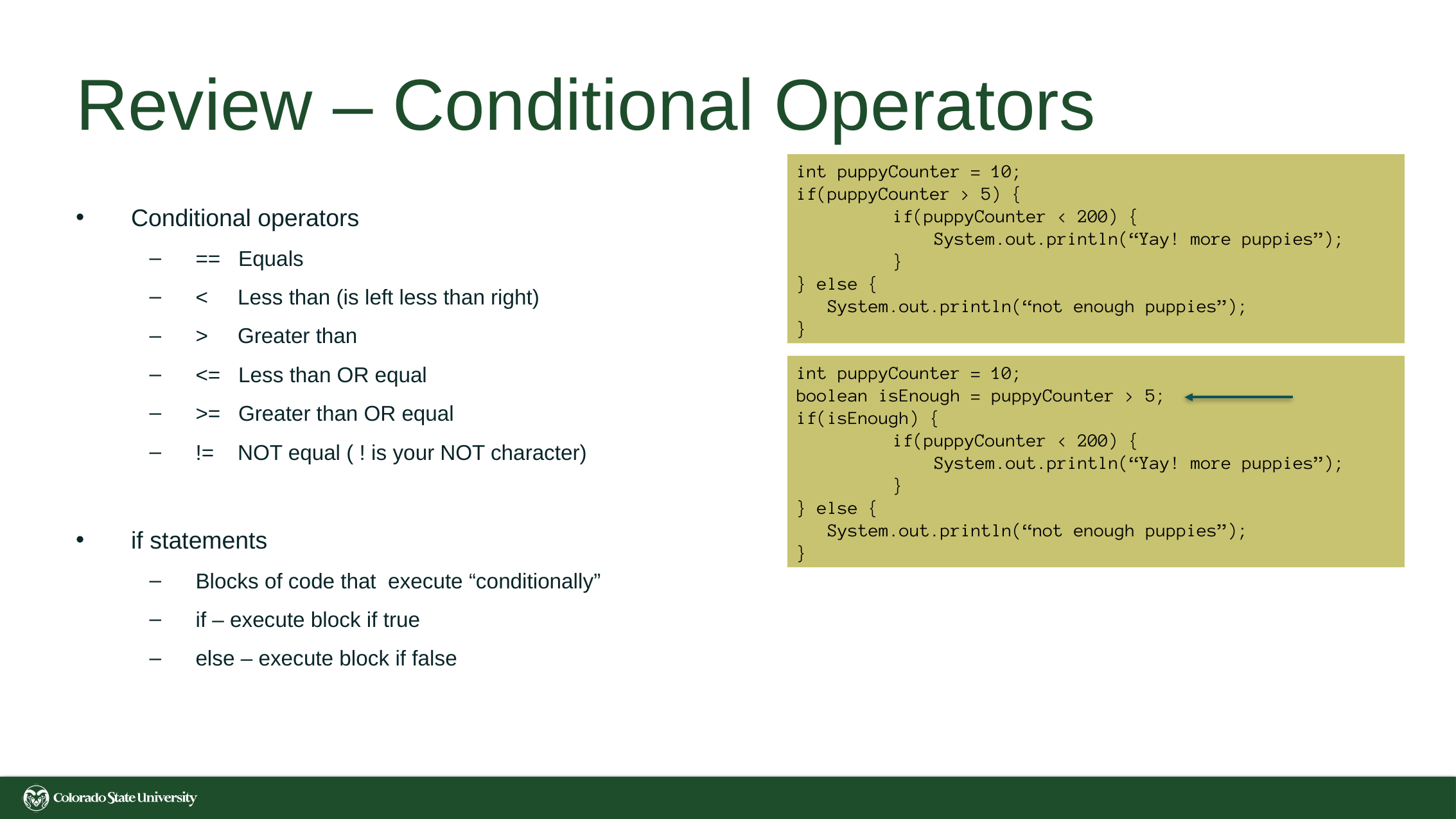

# Review – Conditional Operators
int puppyCounter = 10;
if(puppyCounter > 5) {
	if(puppyCounter < 200) {
	    System.out.println(“Yay! more puppies”);
	}
} else {
   System.out.println(“not enough puppies”);
}
Conditional operators
==   Equals
<     Less than (is left less than right)
>     Greater than
<=   Less than OR equal
>=   Greater than OR equal
!=    NOT equal ( ! is your NOT character)

if statements
Blocks of code that  execute “conditionally”
if – execute block if true
else – execute block if false
int puppyCounter = 10;
boolean isEnough = puppyCounter > 5;
if(isEnough) {
   	if(puppyCounter < 200) {
	    System.out.println(“Yay! more puppies”);
	}
} else {
   System.out.println(“not enough puppies”);
}